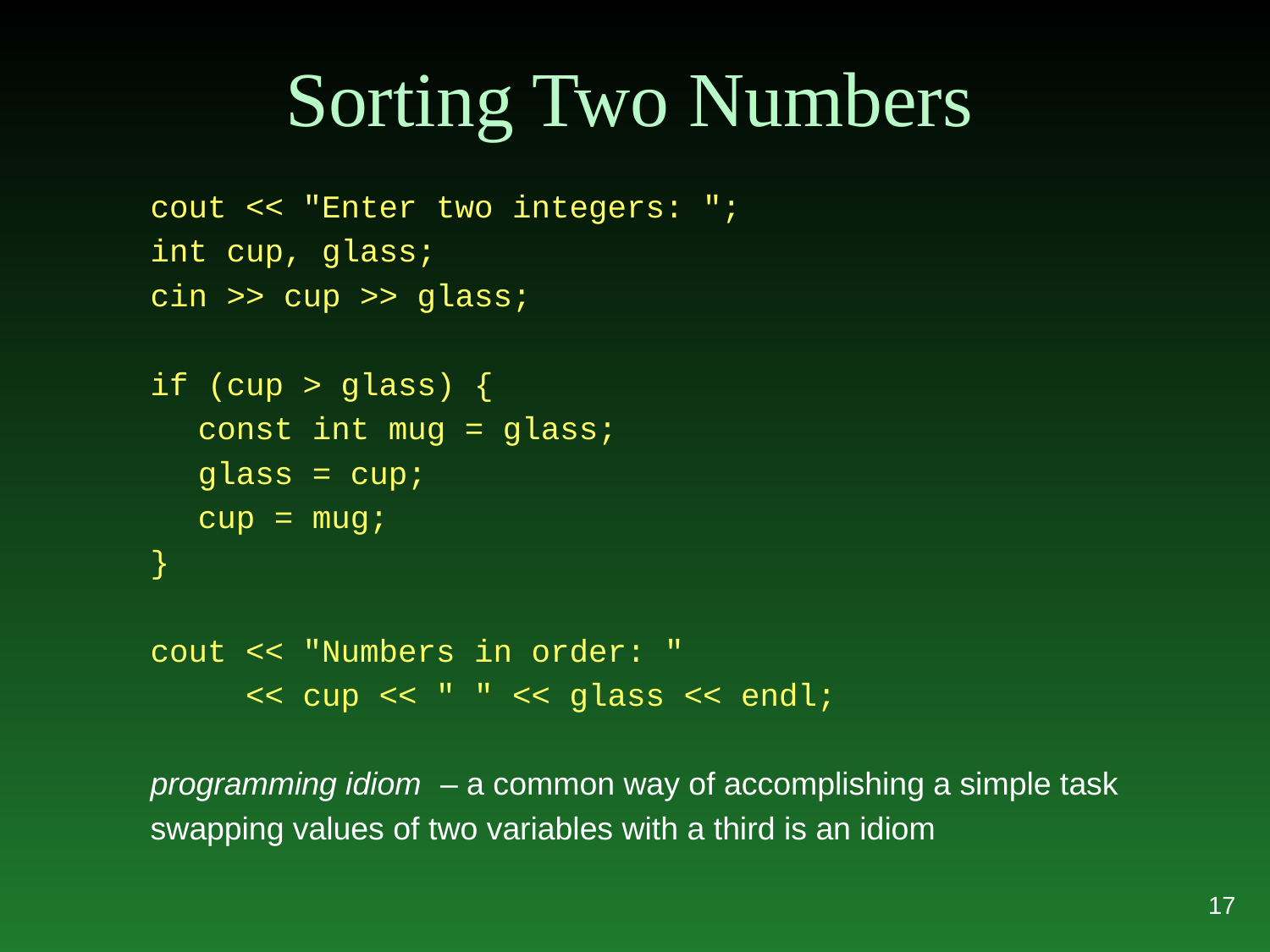

# Sorting Two Numbers
cout << "Enter two integers: ";
int cup, glass;
cin >> cup >> glass;

if (cup > glass) {
	const int mug = glass;
	glass = cup;
	cup = mug;
}

cout << "Numbers in order: "
     << cup << " " << glass << endl;

programming idiom – a common way of accomplishing a simple task
swapping values of two variables with a third is an idiom
17